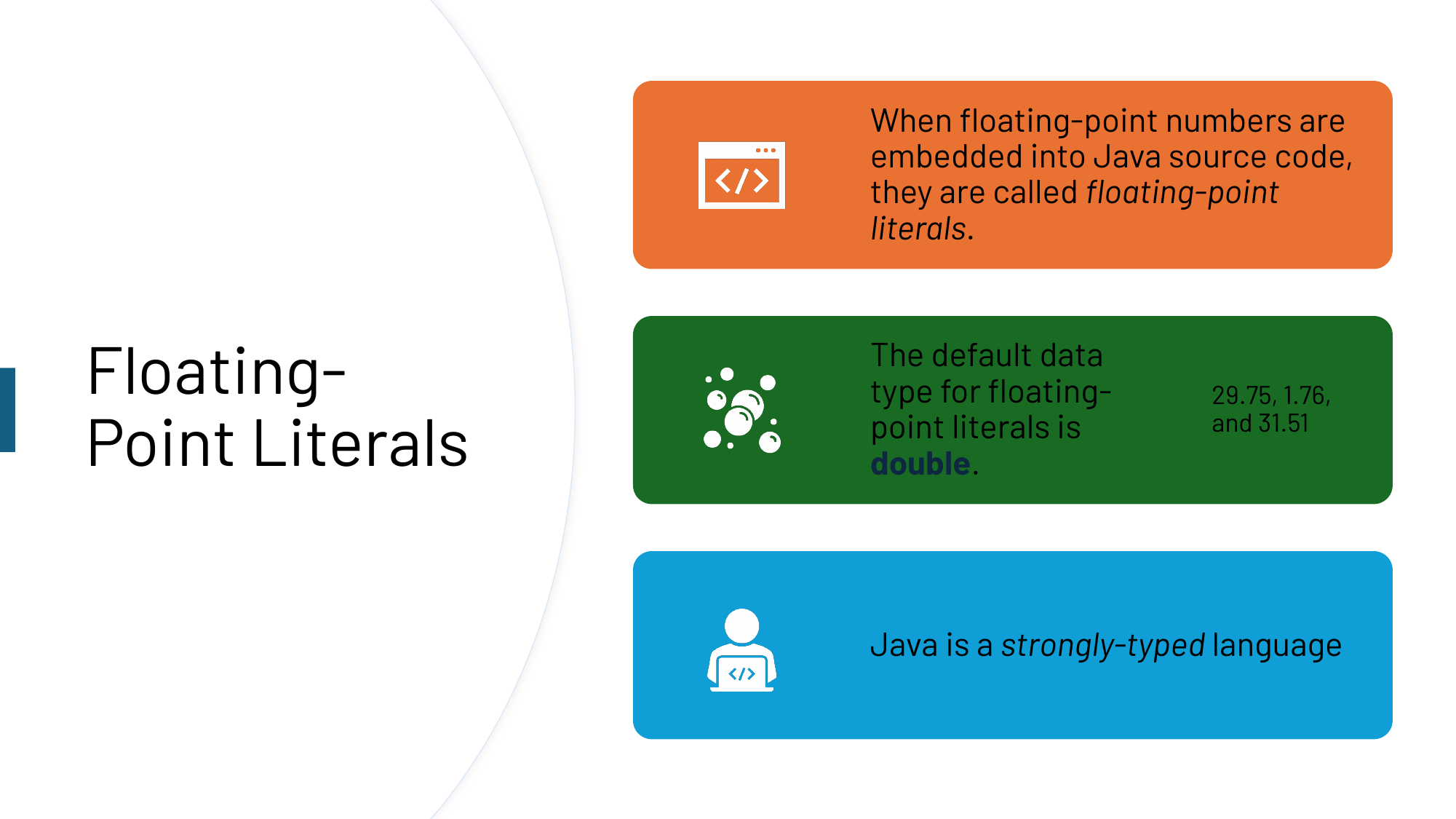

When floating-point numbers are embedded into Java source code, they are called floating-point literals.
The default data type for floating-point literals is double.
29.75, 1.76, and 31.51
Java is a strongly-typed language
# Floating-Point Literals